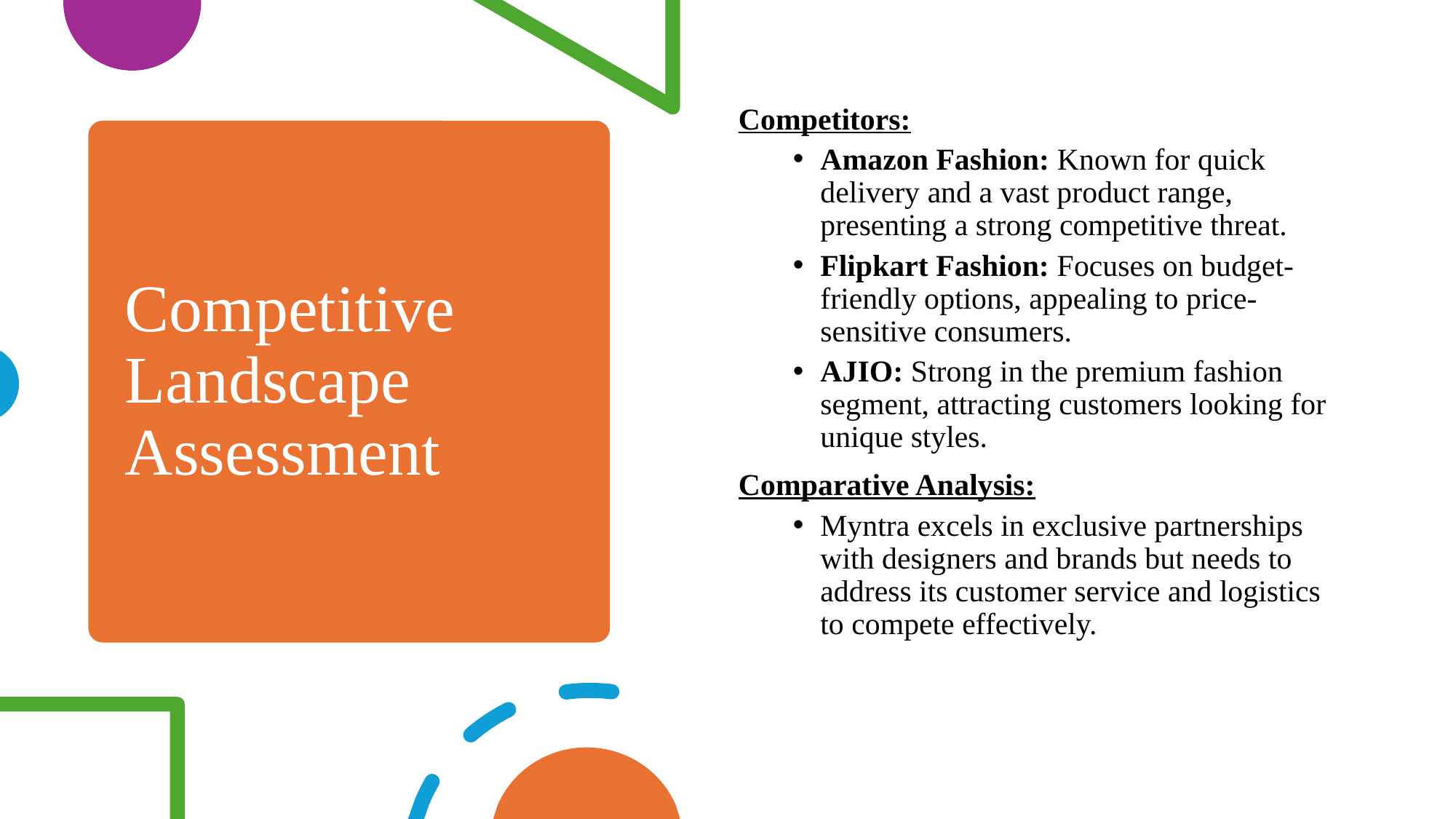

Competitors:
Amazon Fashion: Known for quick delivery and a vast product range, presenting a strong competitive threat.
Flipkart Fashion: Focuses on budget-friendly options, appealing to price-sensitive consumers.
AJIO: Strong in the premium fashion segment, attracting customers looking for unique styles.
Comparative Analysis:
Myntra excels in exclusive partnerships with designers and brands but needs to address its customer service and logistics to compete effectively.

# Competitive Landscape Assessment